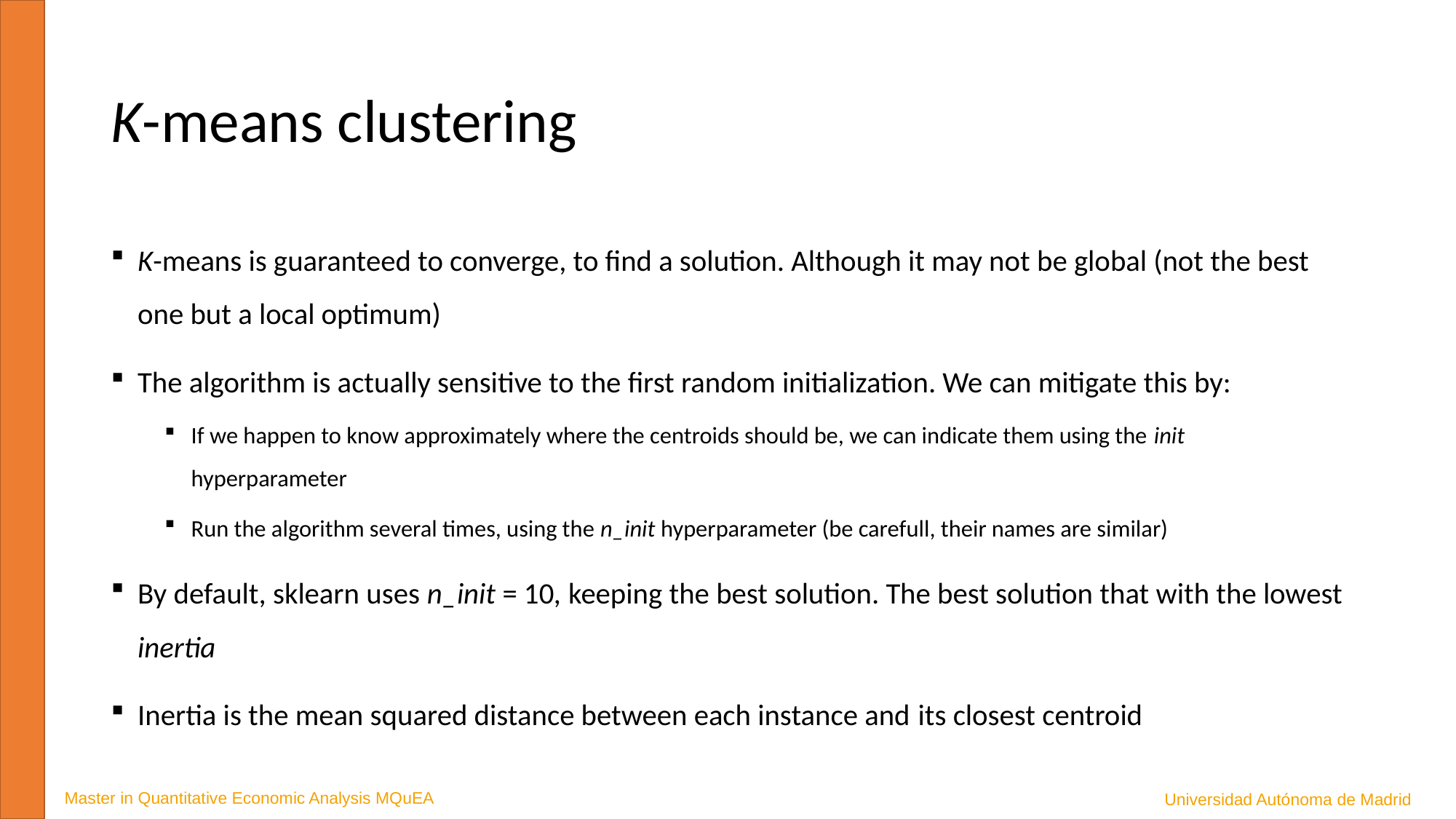

# K-means clustering
K-means is guaranteed to converge, to find a solution. Although it may not be global (not the best one but a local optimum)
The algorithm is actually sensitive to the first random initialization. We can mitigate this by:
If we happen to know approximately where the centroids should be, we can indicate them using the init hyperparameter
Run the algorithm several times, using the n_init hyperparameter (be carefull, their names are similar)
By default, sklearn uses n_init = 10, keeping the best solution. The best solution that with the lowest inertia
Inertia is the mean squared distance between each instance and its closest centroid

Master in Quantitative Economic Analysis MQuEA
Universidad Autónoma de Madrid